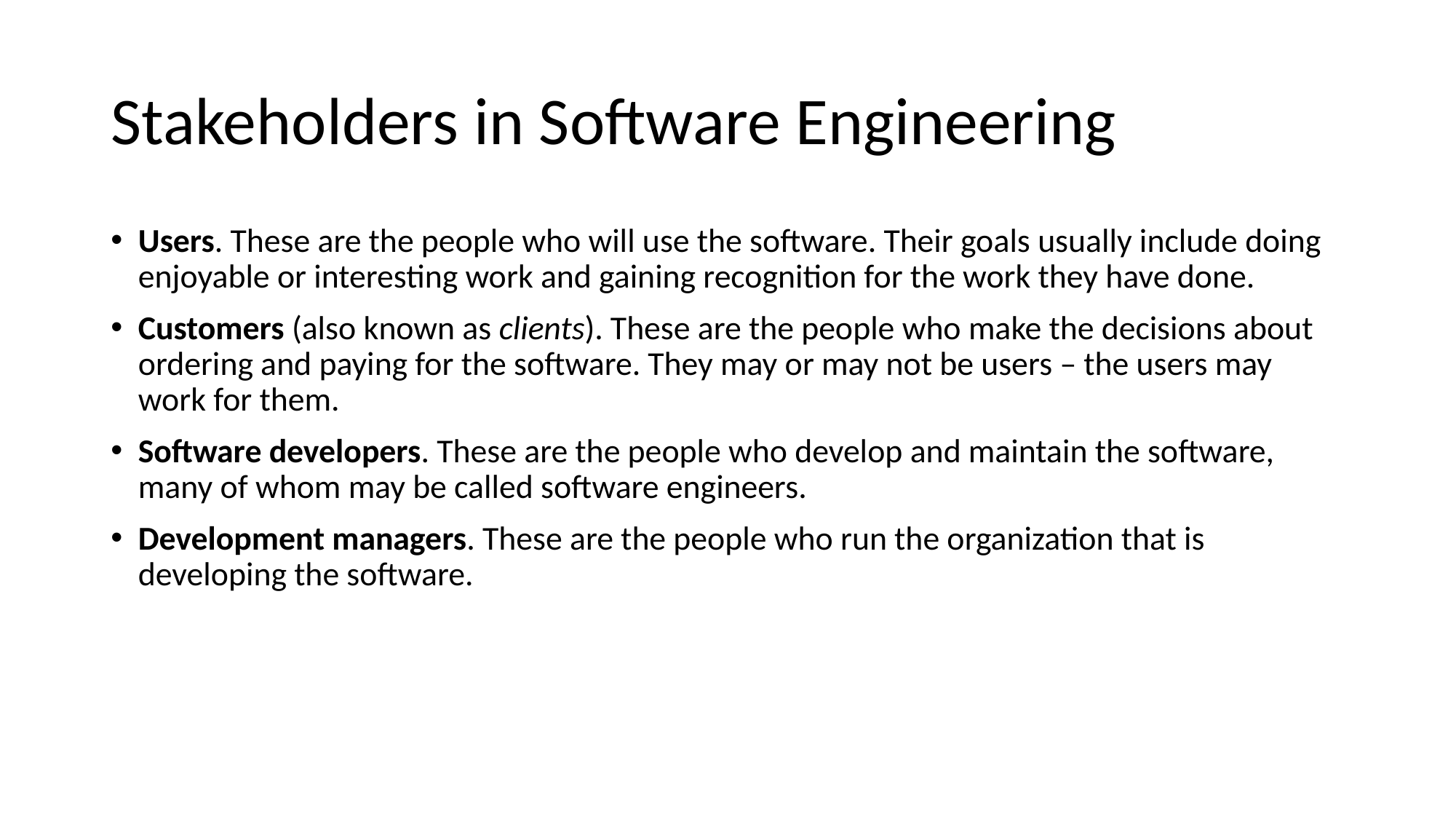

# Stakeholders in Software Engineering
Users. These are the people who will use the software. Their goals usually include doing enjoyable or interesting work and gaining recognition for the work they have done.
Customers (also known as clients). These are the people who make the decisions about ordering and paying for the software. They may or may not be users – the users may work for them.
Software developers. These are the people who develop and maintain the software, many of whom may be called software engineers.
Development managers. These are the people who run the organization that is developing the software.